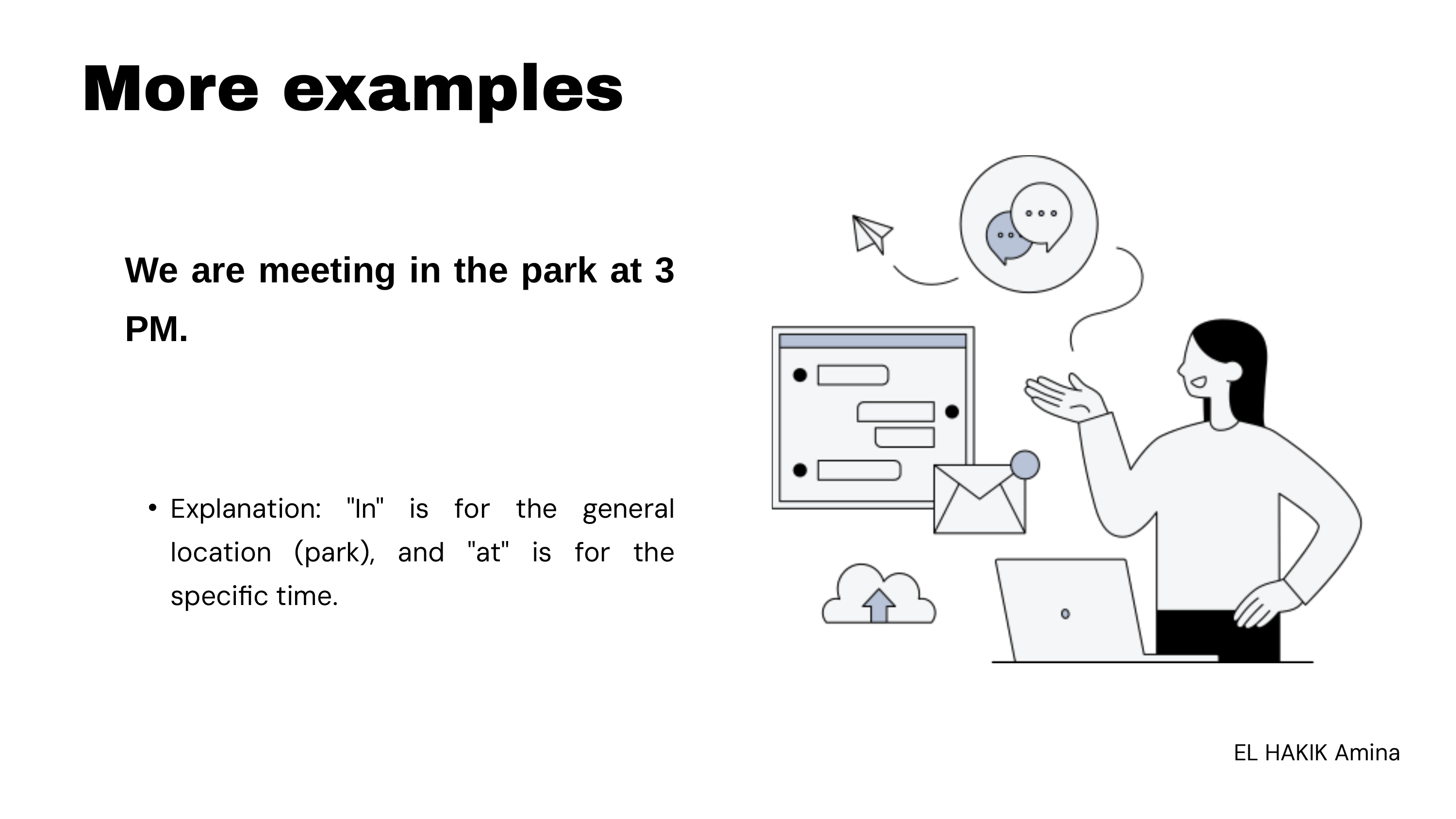

More examples

We are meeting in the park at 3 PM.

Explanation: "In" is for the general location (park), and "at" is for the specific time.

EL HAKIK Amina